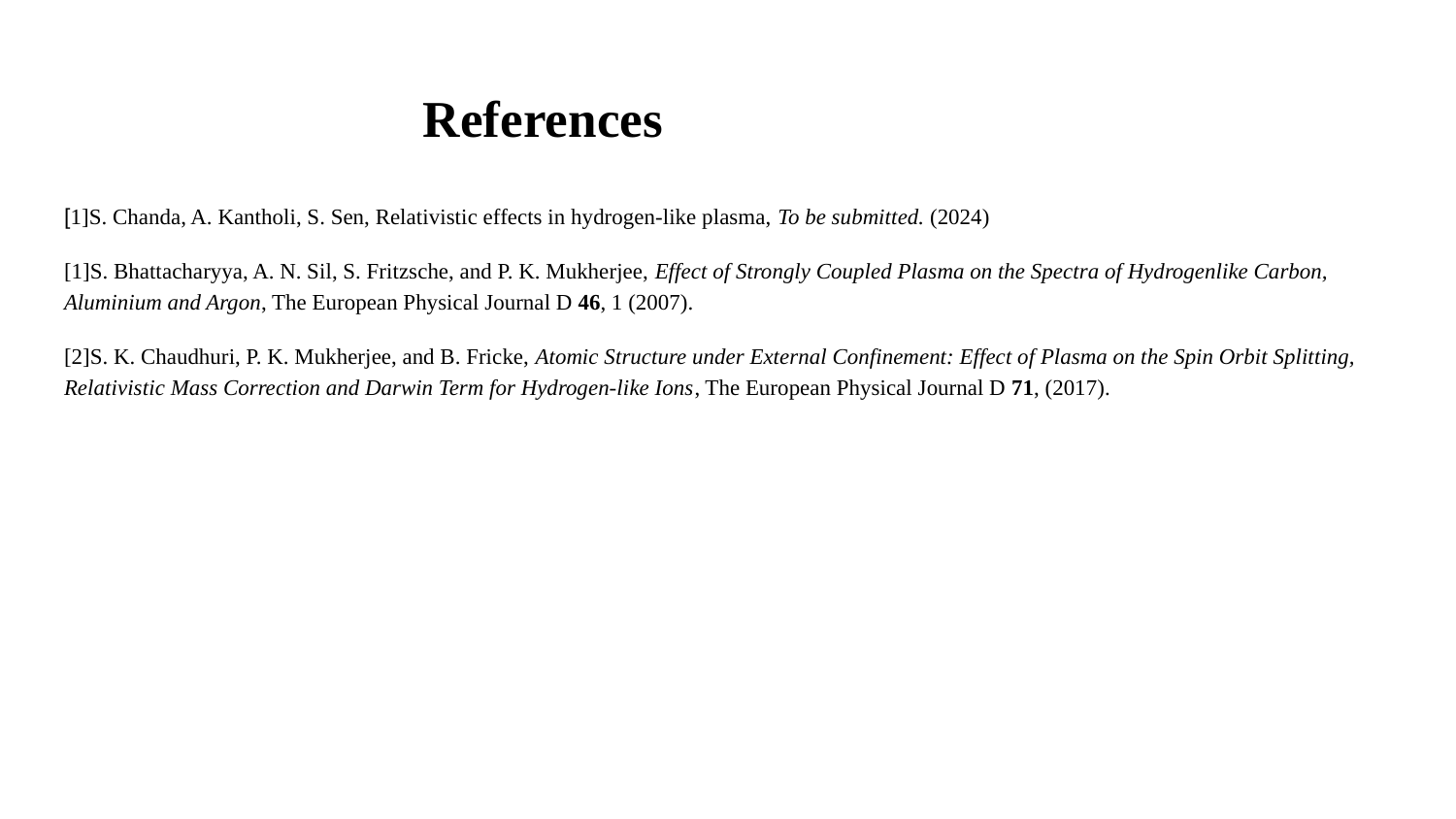

# References
[1]S. Chanda, A. Kantholi, S. Sen, Relativistic effects in hydrogen-like plasma, To be submitted. (2024)
[1]S. Bhattacharyya, A. N. Sil, S. Fritzsche, and P. K. Mukherjee, Effect of Strongly Coupled Plasma on the Spectra of Hydrogenlike Carbon, Aluminium and Argon, The European Physical Journal D 46, 1 (2007).
[2]S. K. Chaudhuri, P. K. Mukherjee, and B. Fricke, Atomic Structure under External Confinement: Effect of Plasma on the Spin Orbit Splitting, Relativistic Mass Correction and Darwin Term for Hydrogen-like Ions, The European Physical Journal D 71, (2017).